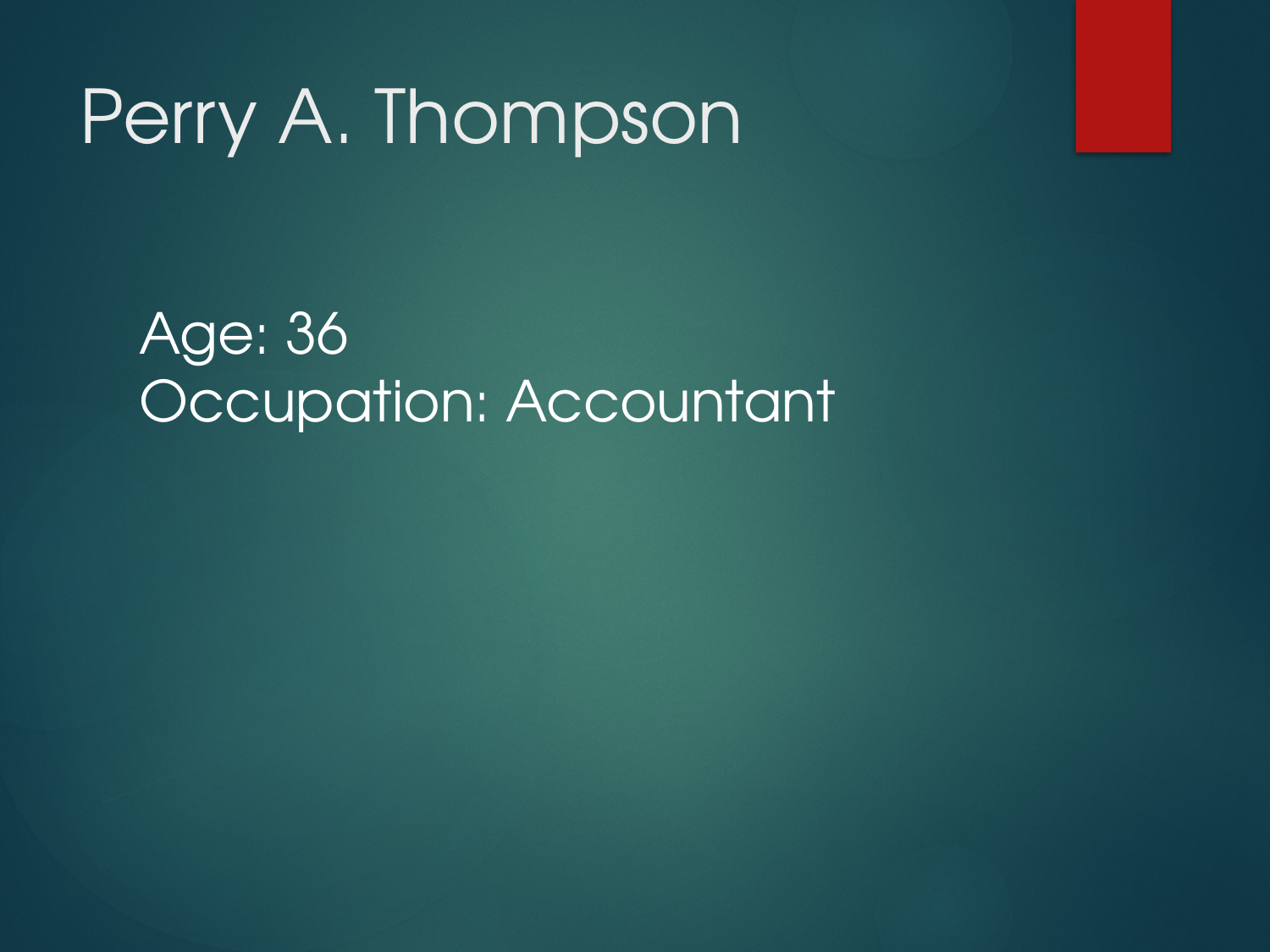

# Perry A. Thompson

Age: 36
Occupation: Accountant